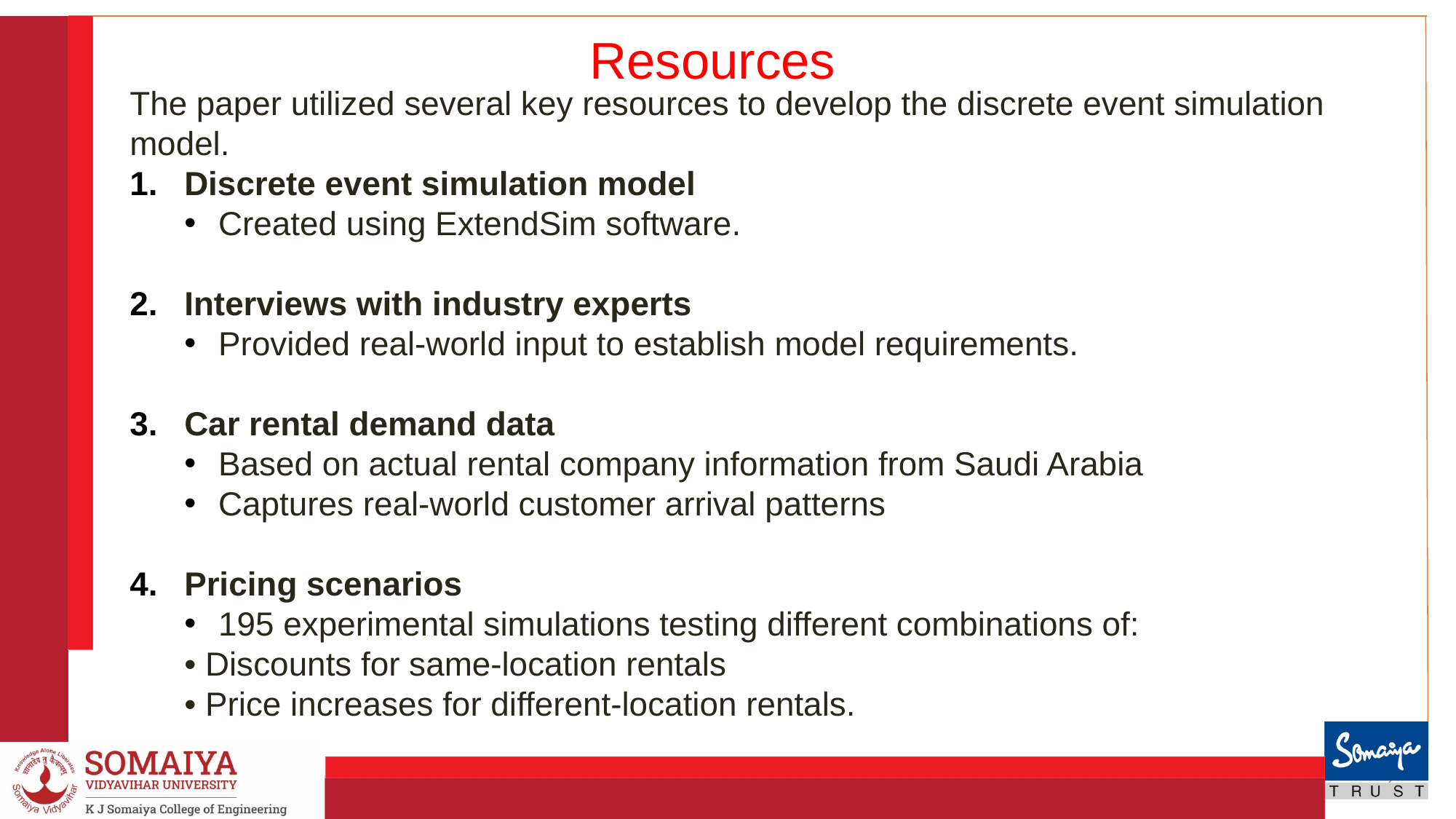

Resources

The paper utilized several key resources to develop the discrete event simulation model.
Discrete event simulation model
Created using ExtendSim software.

Interviews with industry experts
Provided real-world input to establish model requirements.

Car rental demand data
Based on actual rental company information from Saudi Arabia
Captures real-world customer arrival patterns

Pricing scenarios
195 experimental simulations testing different combinations of:
• Discounts for same-location rentals
• Price increases for different-location rentals.